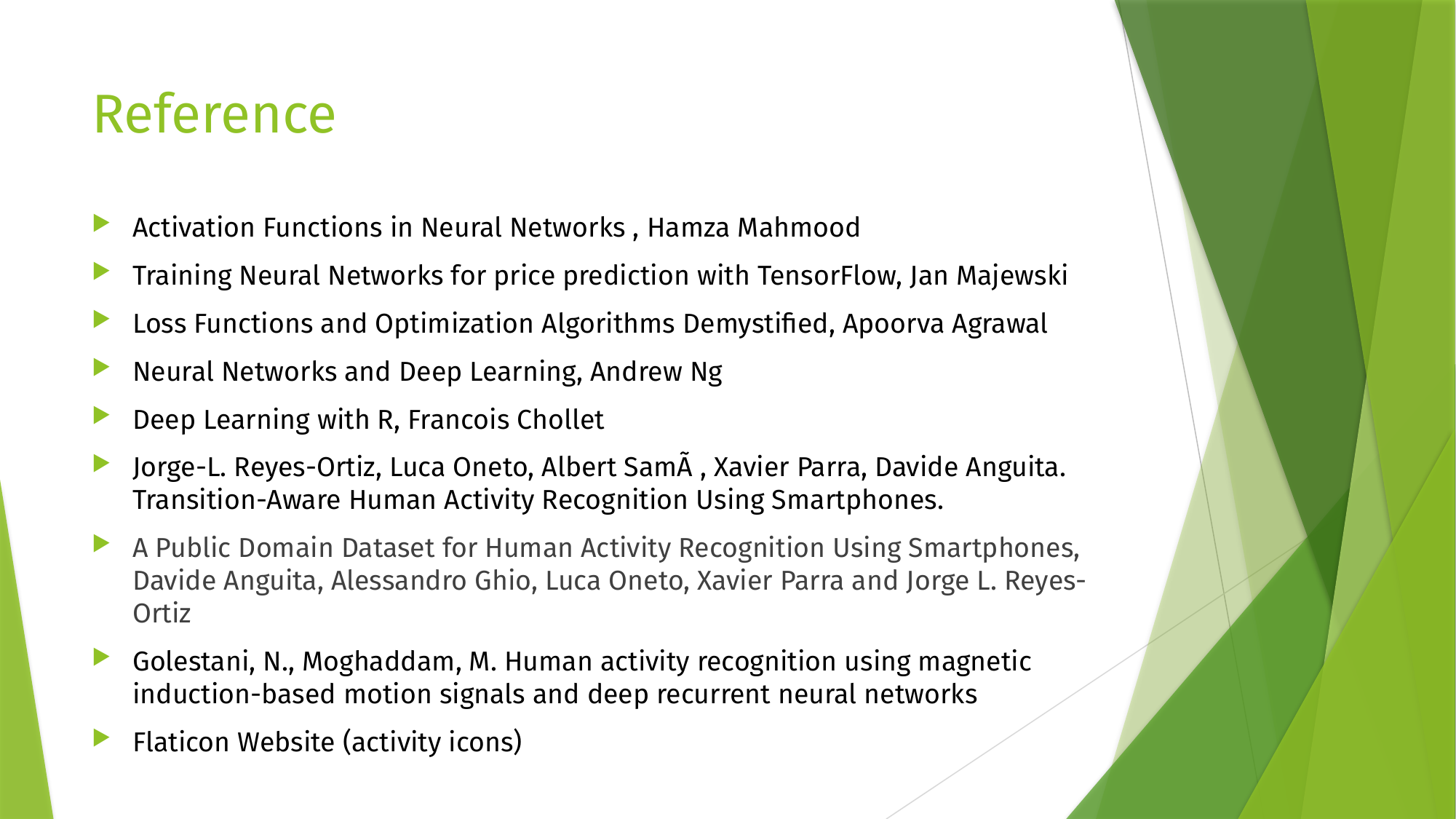

# Reference
Activation Functions in Neural Networks , Hamza Mahmood
Training Neural Networks for price prediction with TensorFlow, Jan Majewski
Loss Functions and Optimization Algorithms Demystified, Apoorva Agrawal
Neural Networks and Deep Learning, Andrew Ng
Deep Learning with R, Francois Chollet
Jorge-L. Reyes-Ortiz, Luca Oneto, Albert SamÃ , Xavier Parra, Davide Anguita. Transition-Aware Human Activity Recognition Using Smartphones.
A Public Domain Dataset for Human Activity Recognition Using Smartphones, Davide Anguita, Alessandro Ghio, Luca Oneto, Xavier Parra and Jorge L. Reyes-Ortiz
Golestani, N., Moghaddam, M. Human activity recognition using magnetic induction-based motion signals and deep recurrent neural networks
Flaticon Website (activity icons)